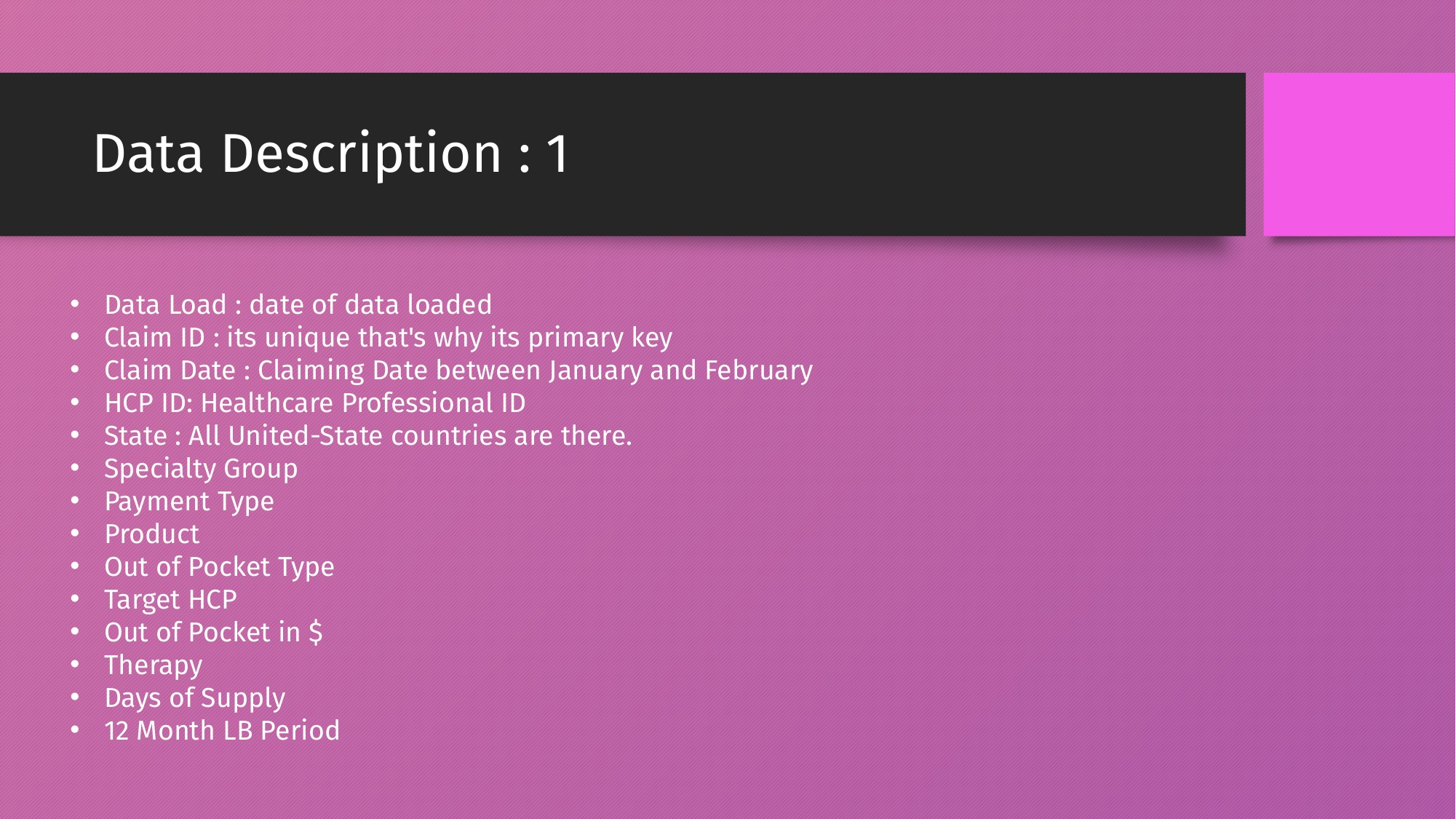

# Data Description : 1
Data Load : date of data loaded
Claim ID : its unique that's why its primary key
Claim Date : Claiming Date between January and February
HCP ID: Healthcare Professional ID
State : All United-State countries are there.
Specialty Group
Payment Type
Product
Out of Pocket Type
Target HCP
Out of Pocket in $
Therapy
Days of Supply
12 Month LB Period